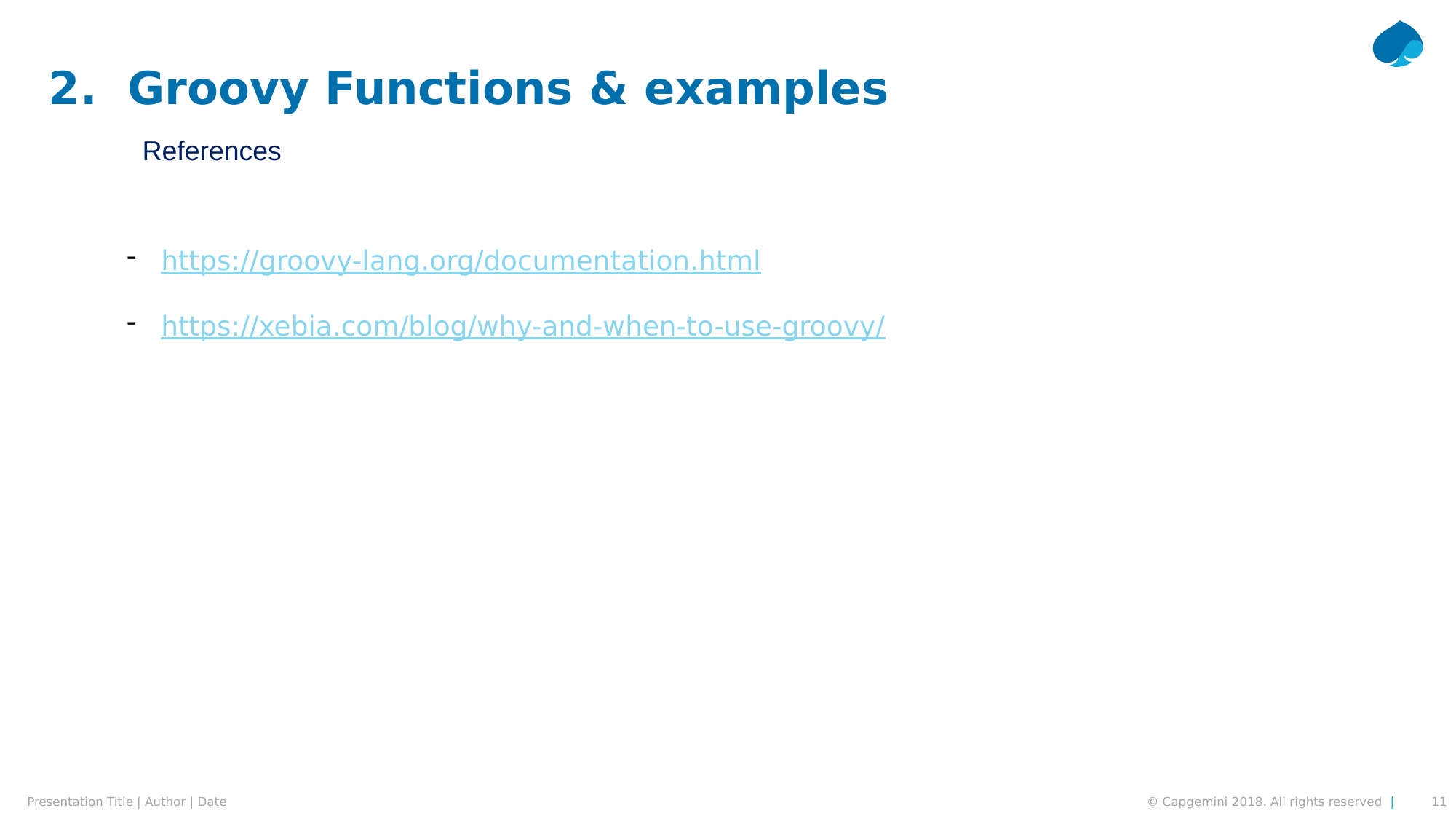

# 2.  Groovy Functions & examples
References
https://groovy-lang.org/documentation.html

https://xebia.com/blog/why-and-when-to-use-groovy/